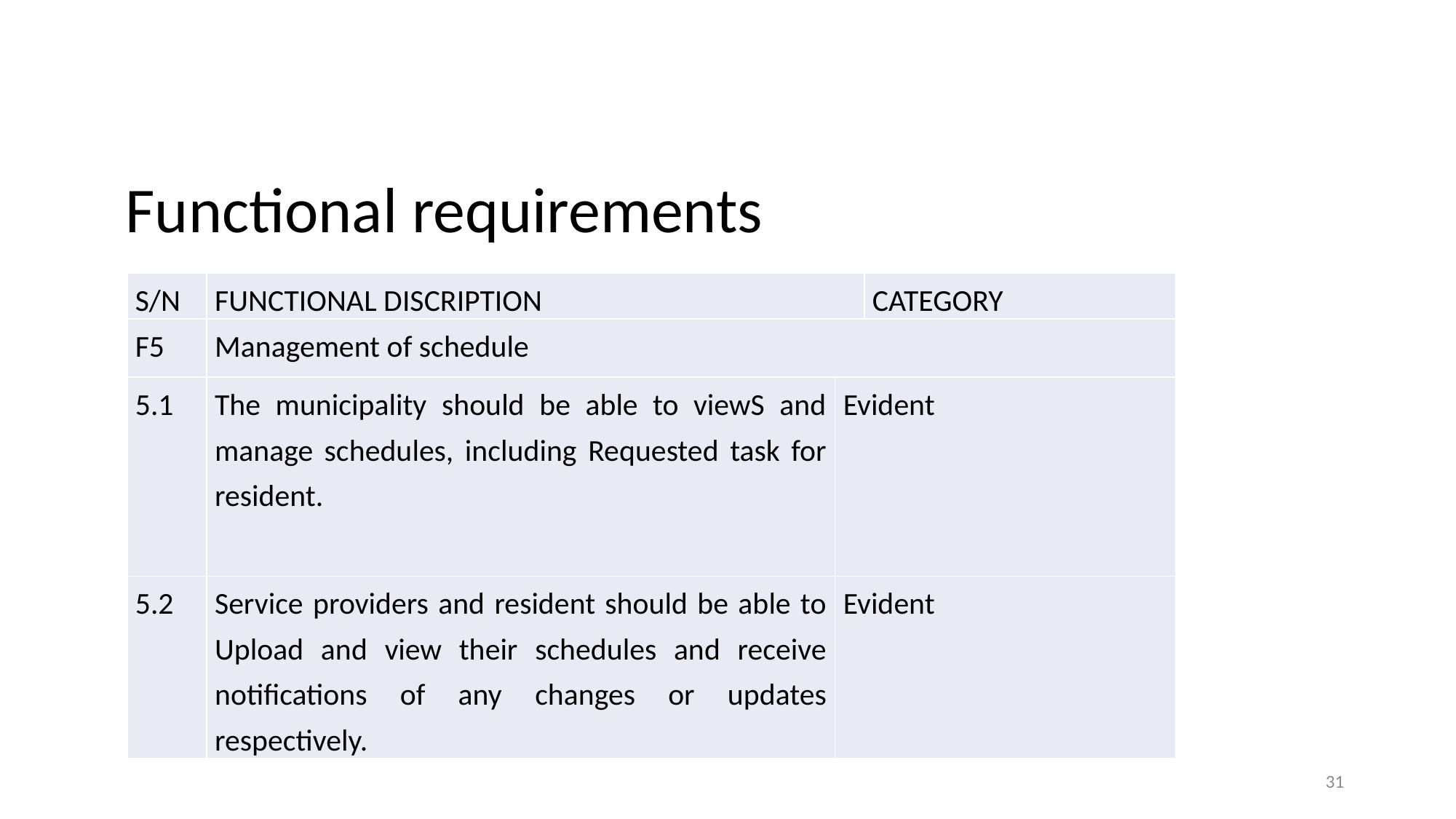

# Functional requirements
| S/N | FUNCTIONAL DISCRIPTION |  | CATEGORY |
| --- | --- | --- | --- |
| F5 | Management of schedule |  |  |
| 5.1 | The municipality should be able to viewS and manage schedules, including Requested task for resident. | Evident |  |
| 5.2 | Service providers and resident should be able to Upload and view their schedules and receive notifications of any changes or updates respectively. | Evident |  |
31